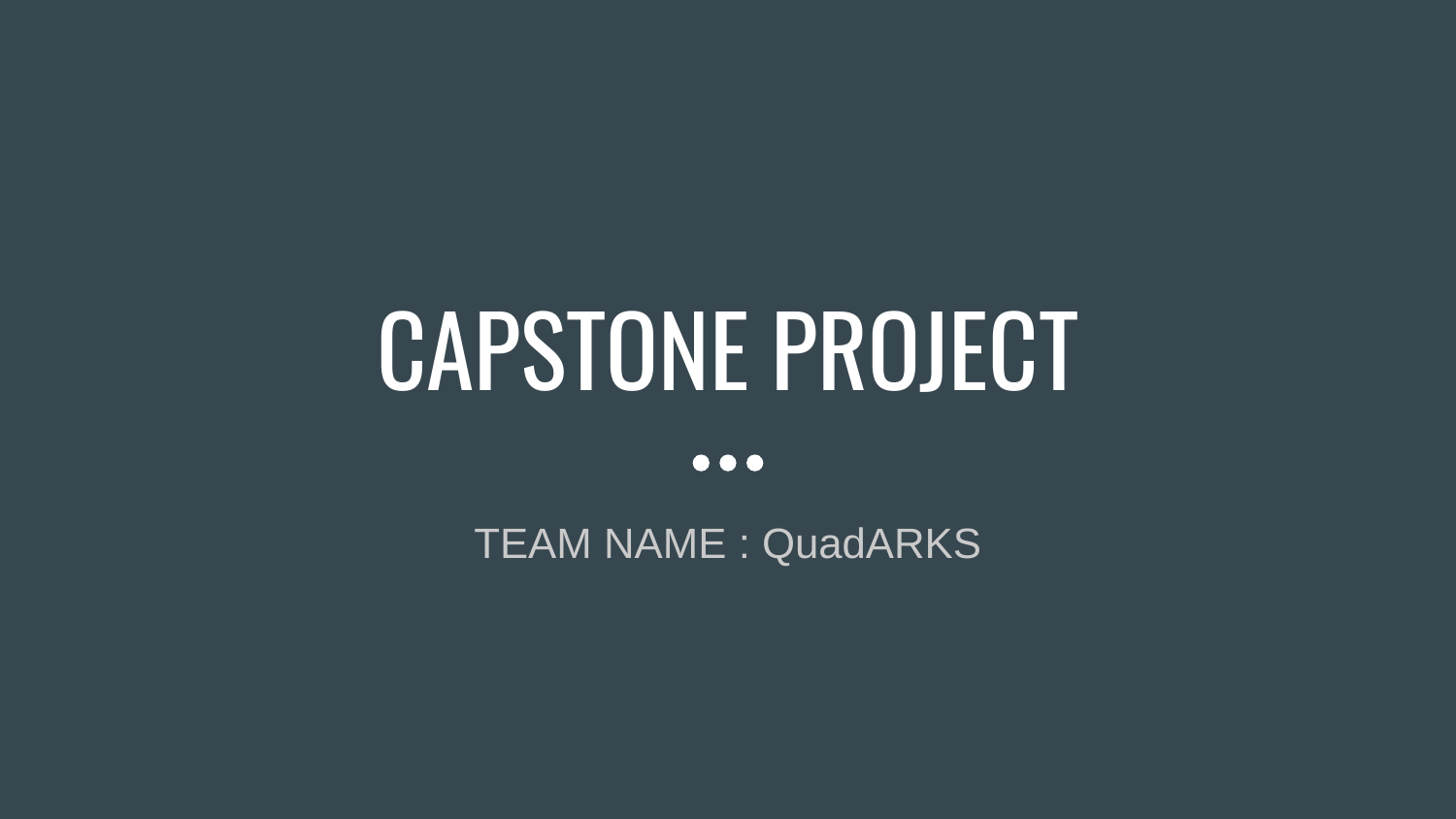

# CAPSTONE PROJECT
TEAM NAME : QuadARKS